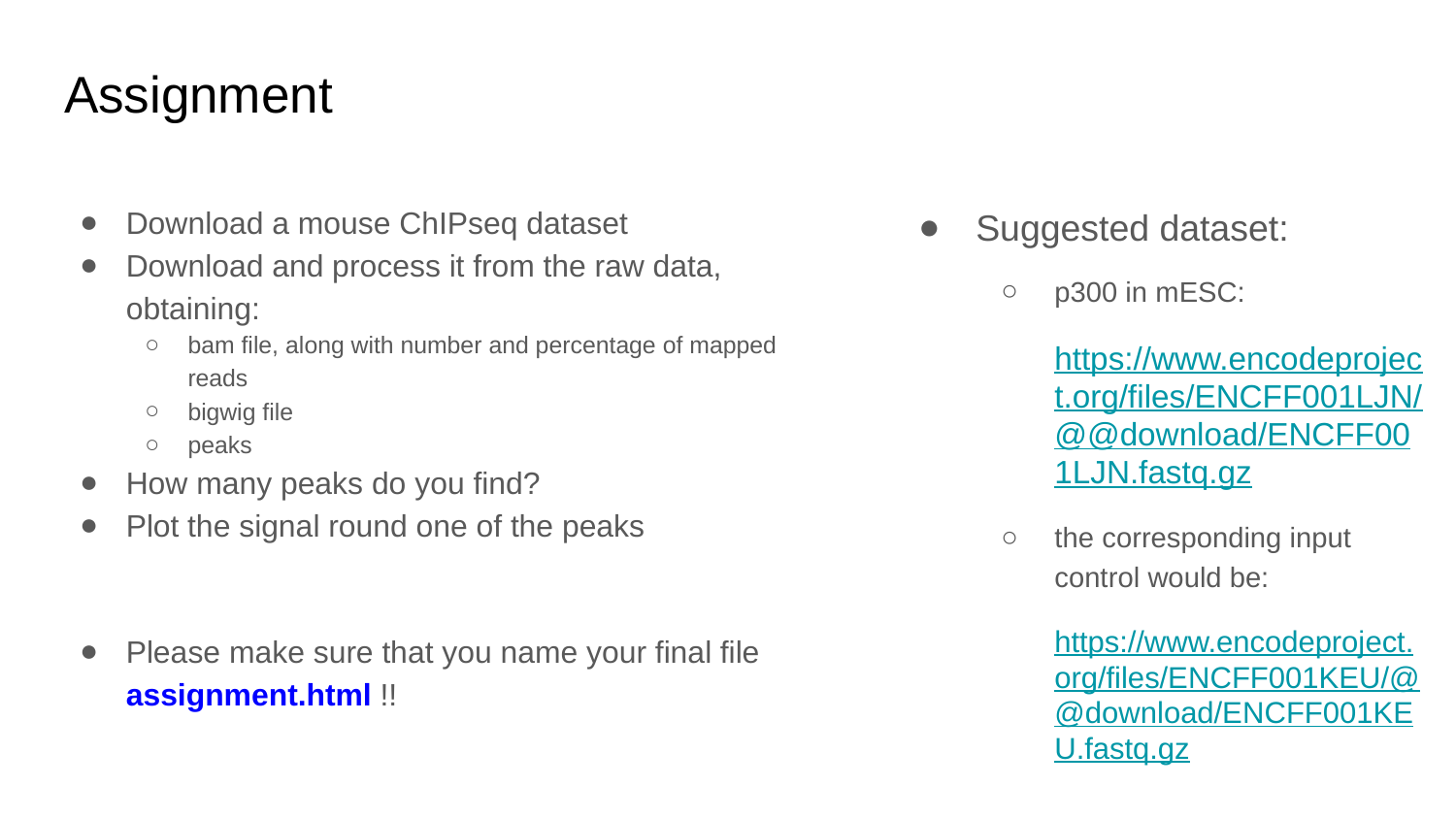

# Assignment
Download a mouse ChIPseq dataset
Download and process it from the raw data, obtaining:
bam file, along with number and percentage of mapped reads
bigwig file
peaks
How many peaks do you find?
Plot the signal round one of the peaks

Please make sure that you name your final file assignment.html !!
Suggested dataset:
p300 in mESC:
https://www.encodeproject.org/files/ENCFF001LJN/@@download/ENCFF001LJN.fastq.gz
the corresponding input control would be:
https://www.encodeproject.org/files/ENCFF001KEU/@@download/ENCFF001KEU.fastq.gz